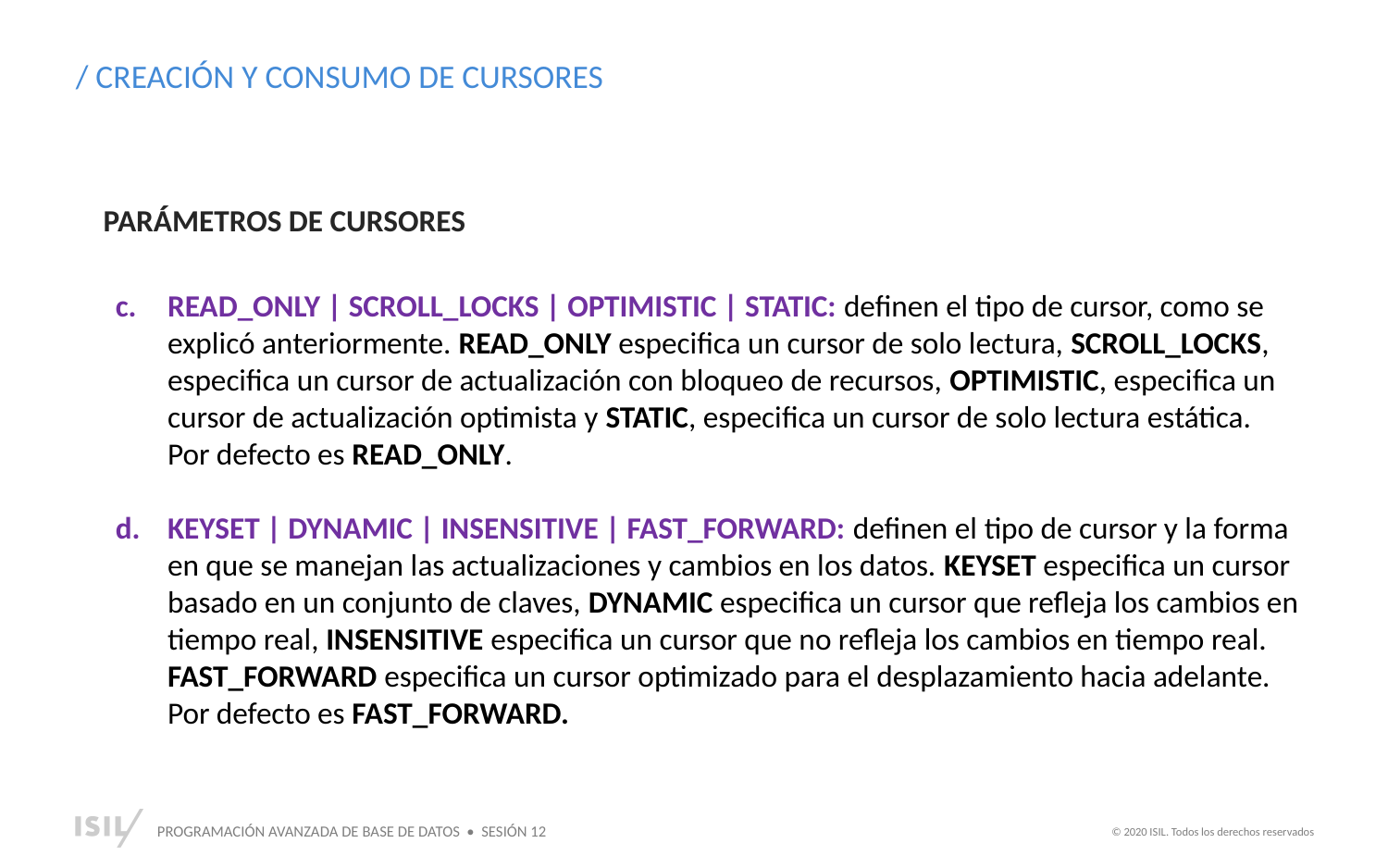

/ CREACIÓN Y CONSUMO DE CURSORES
PARÁMETROS DE CURSORES
READ_ONLY | SCROLL_LOCKS | OPTIMISTIC | STATIC: definen el tipo de cursor, como se explicó anteriormente. READ_ONLY especifica un cursor de solo lectura, SCROLL_LOCKS, especifica un cursor de actualización con bloqueo de recursos, OPTIMISTIC, especifica un cursor de actualización optimista y STATIC, especifica un cursor de solo lectura estática. Por defecto es READ_ONLY.

KEYSET | DYNAMIC | INSENSITIVE | FAST_FORWARD: definen el tipo de cursor y la forma en que se manejan las actualizaciones y cambios en los datos. KEYSET especifica un cursor basado en un conjunto de claves, DYNAMIC especifica un cursor que refleja los cambios en tiempo real, INSENSITIVE especifica un cursor que no refleja los cambios en tiempo real. FAST_FORWARD especifica un cursor optimizado para el desplazamiento hacia adelante. Por defecto es FAST_FORWARD.